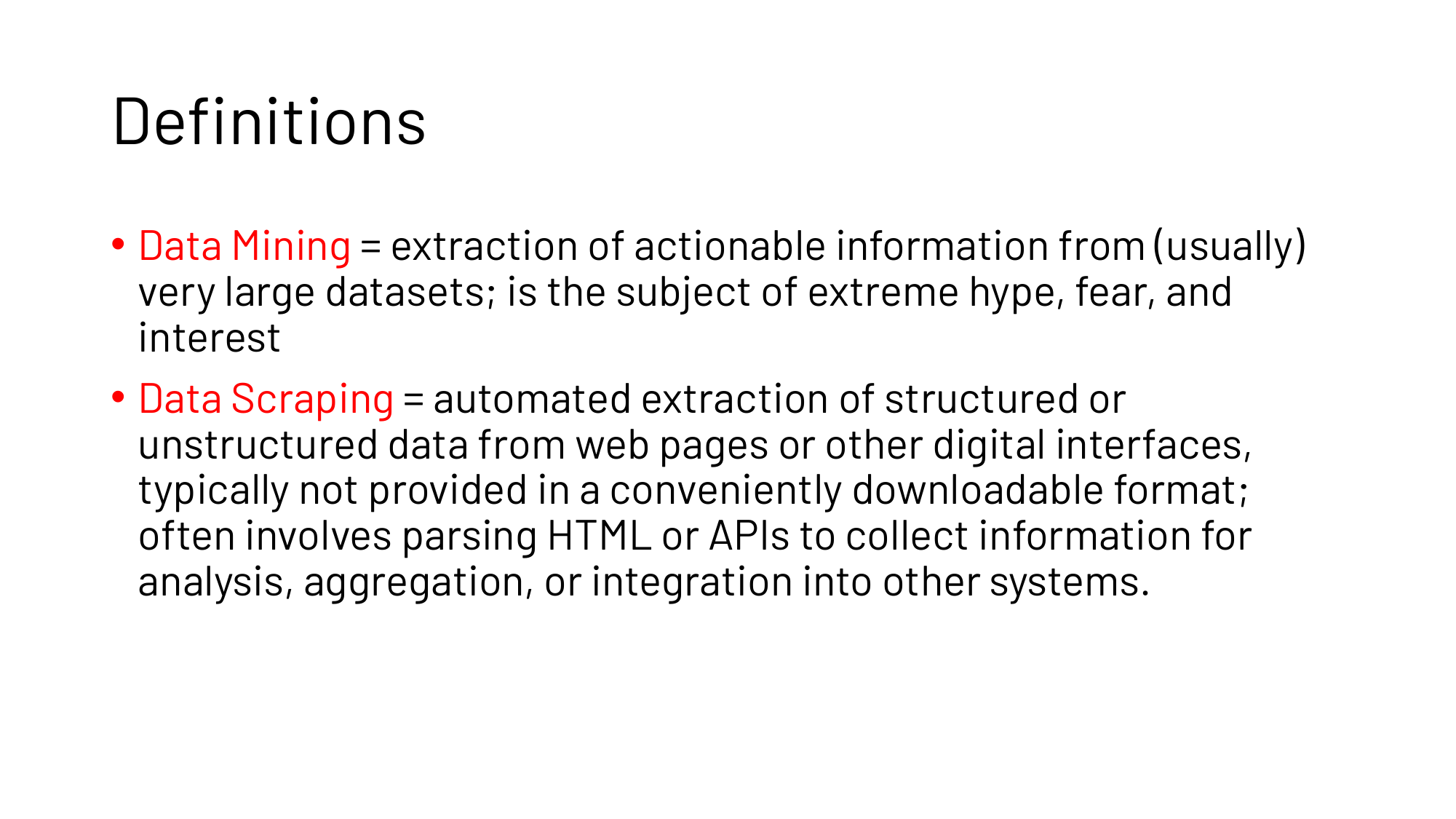

# Definitions
Data Mining = extraction of actionable information from (usually) very large datasets; is the subject of extreme hype, fear, and interest
Data Scraping = automated extraction of structured or unstructured data from web pages or other digital interfaces, typically not provided in a conveniently downloadable format; often involves parsing HTML or APIs to collect information for analysis, aggregation, or integration into other systems.